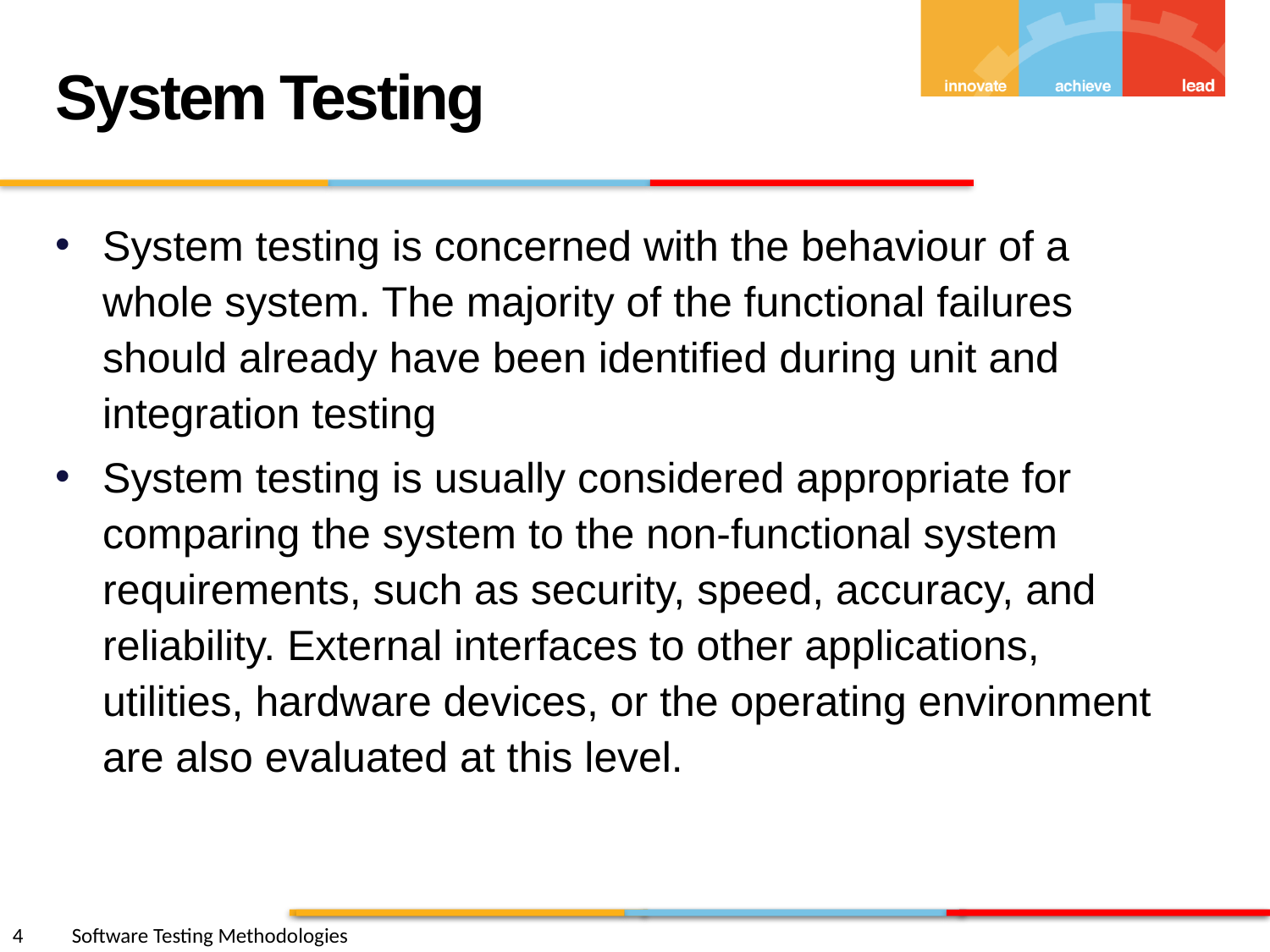

System Testing
System testing is concerned with the behaviour of a whole system. The majority of the functional failures should already have been identified during unit and integration testing
System testing is usually considered appropriate for comparing the system to the non-functional system requirements, such as security, speed, accuracy, and reliability. External interfaces to other applications, utilities, hardware devices, or the operating environment are also evaluated at this level.